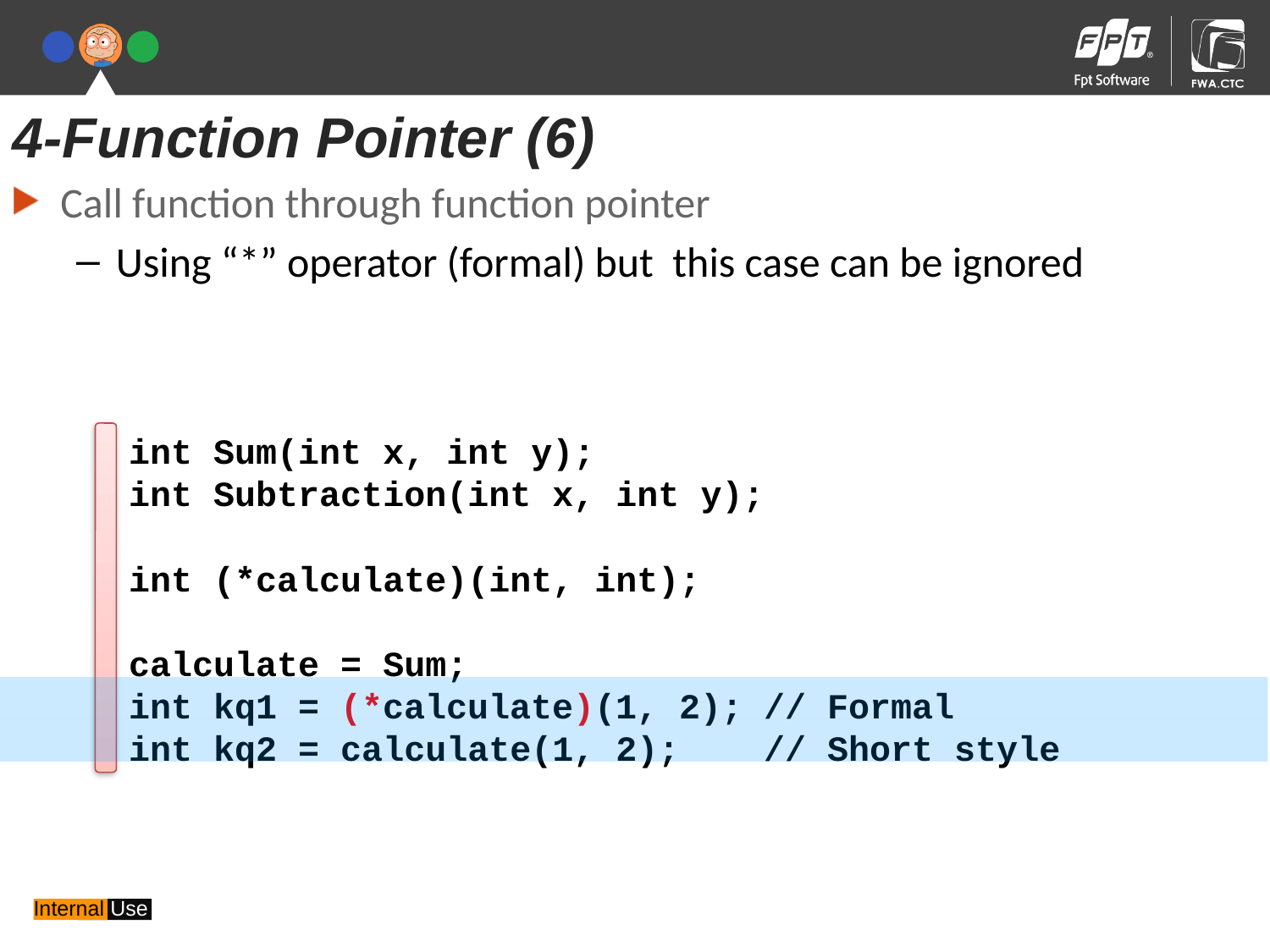

4-Function Pointer (6)
Call function through function pointer
Using “*” operator (formal) but  this case can be ignored

int Sum(int x, int y);
int Subtraction(int x, int y);

int (*calculate)(int, int);

calculate = Sum;
int kq1 = (*calculate)(1, 2);	// Formal
int kq2 = calculate(1, 2);	// Short style